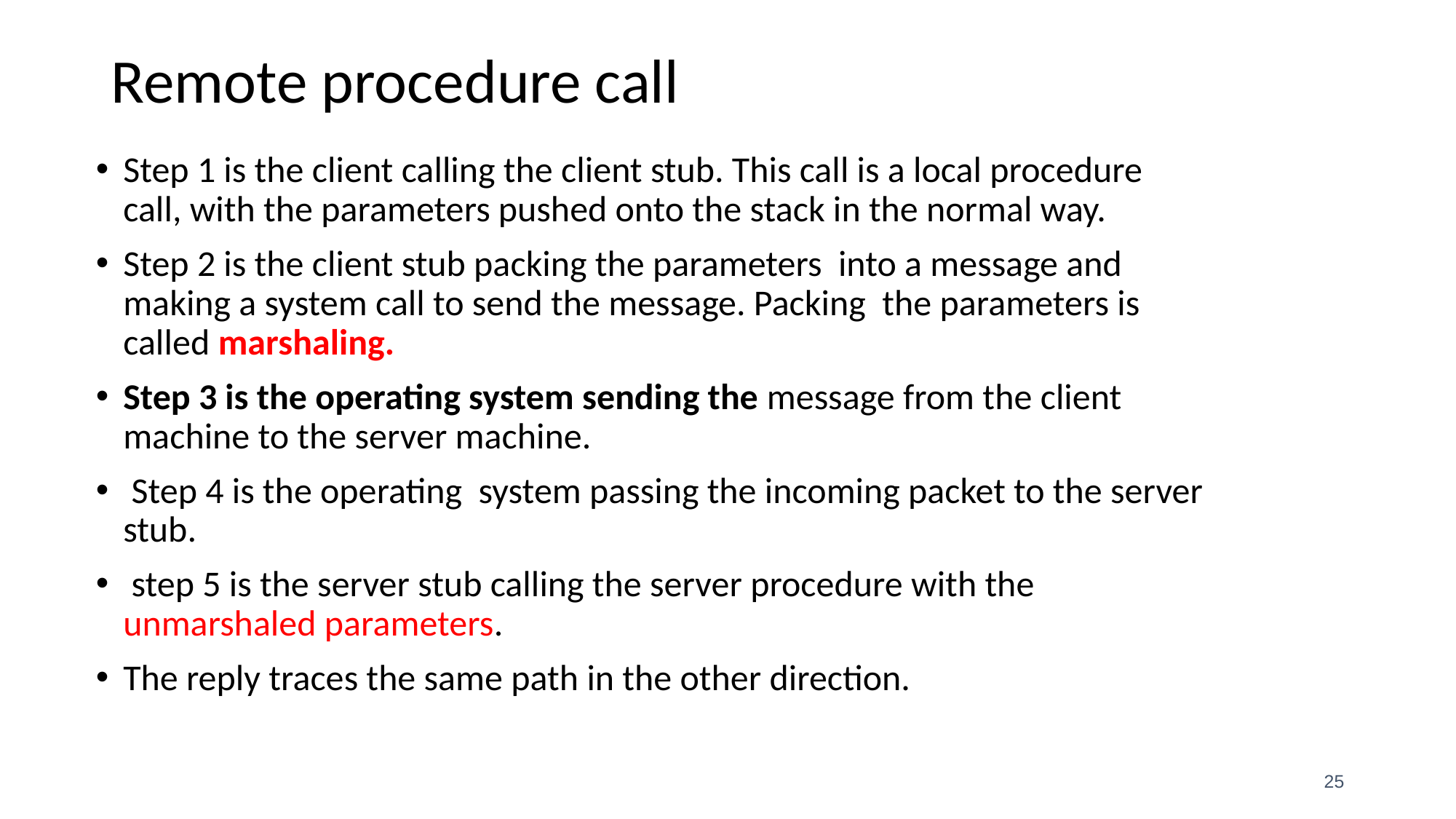

# Remote procedure call
Step 1 is the client calling the client stub. This call is a local procedure call, with the parameters pushed onto the stack in the normal way.
Step 2 is the client stub packing the parameters  into a message and making a system call to send the message. Packing  the parameters is called marshaling.
Step 3 is the operating system sending the message from the client machine to the server machine.
 Step 4 is the operating  system passing the incoming packet to the server stub.
 step 5 is the server stub calling the server procedure with the unmarshaled parameters.
The reply traces the same path in the other direction.
25